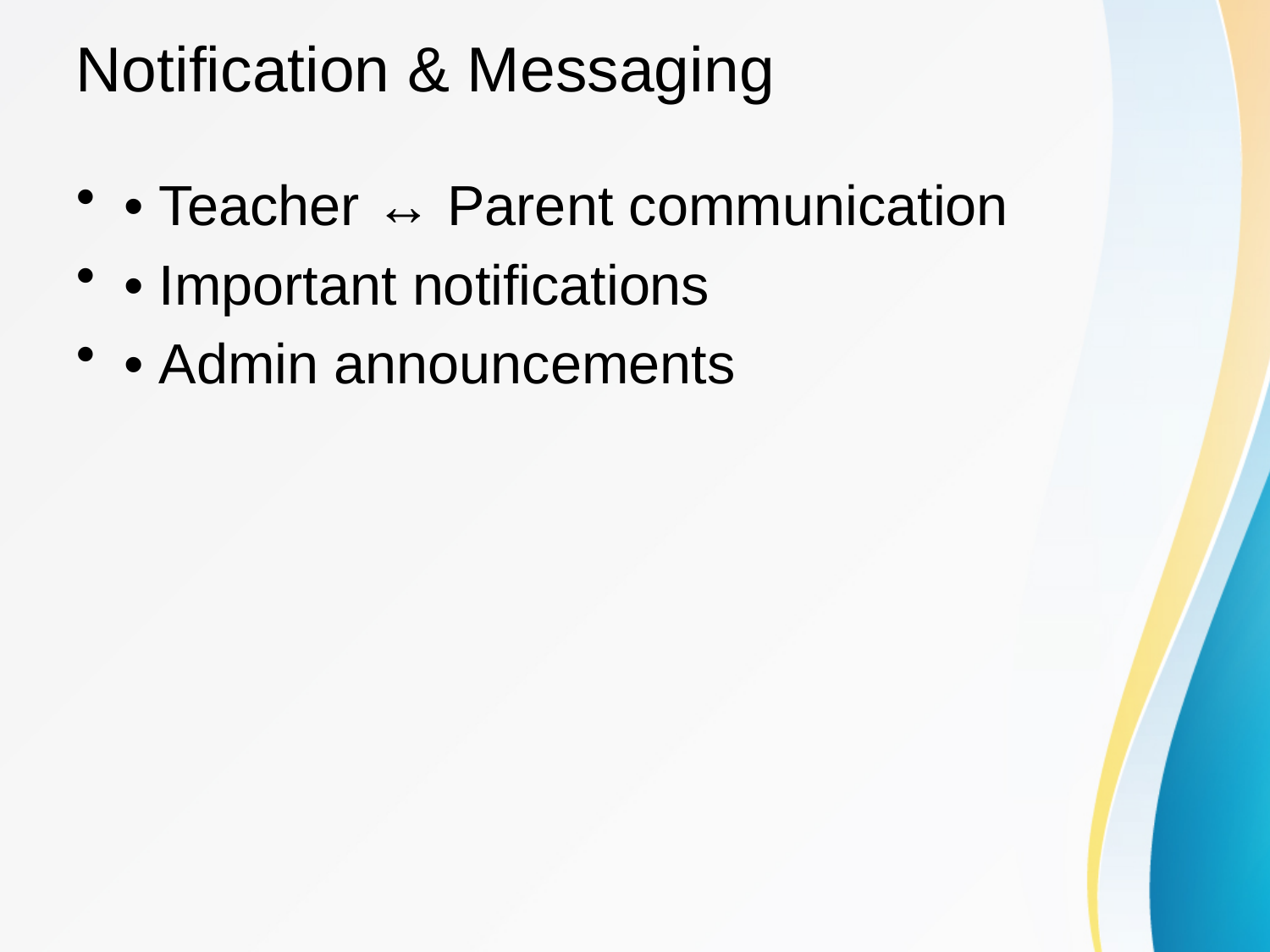

# Notification & Messaging
• Teacher ↔ Parent communication
• Important notifications
• Admin announcements